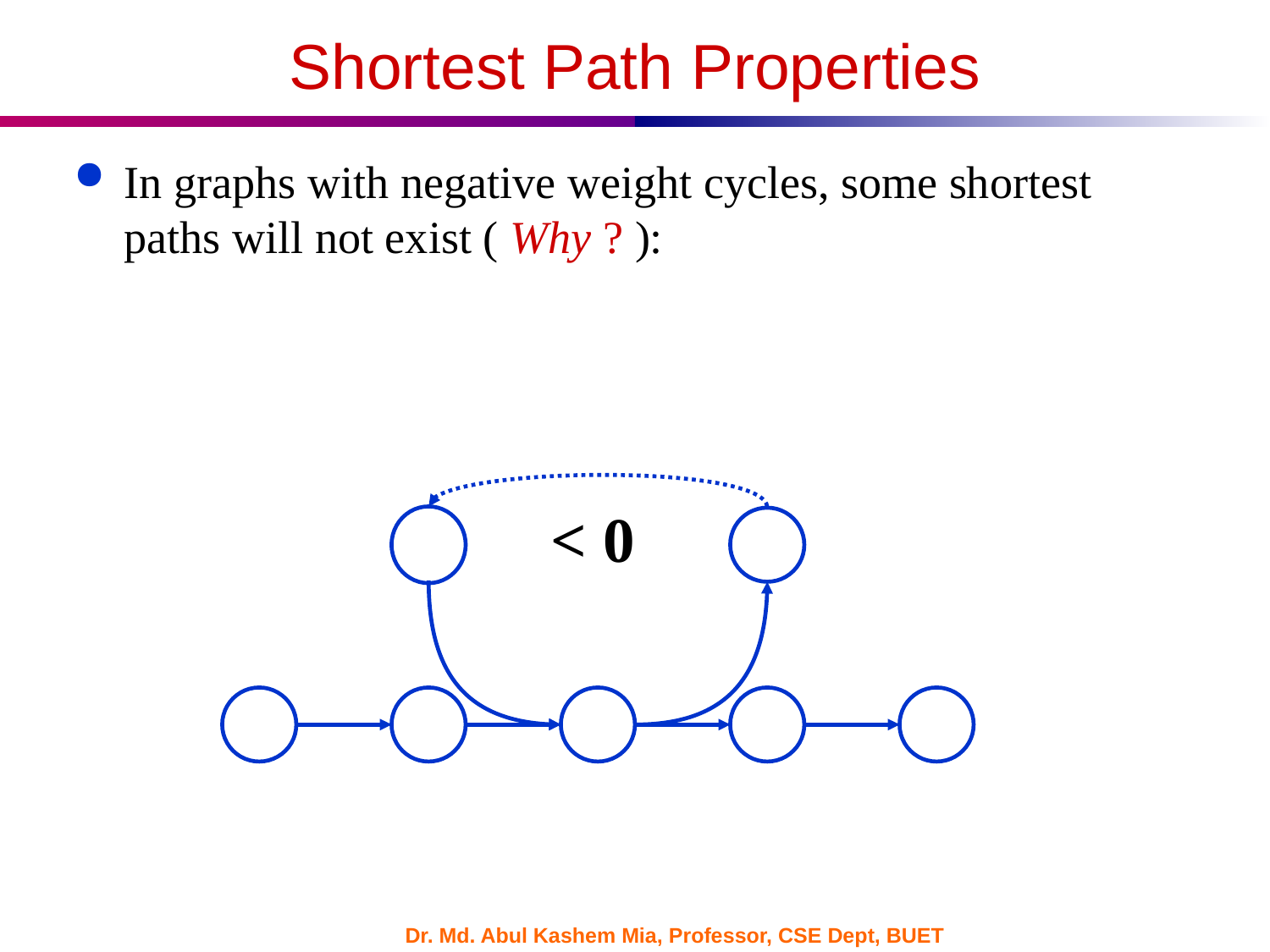

# Shortest Path Properties
In graphs with negative weight cycles, some shortest paths will not exist ( Why ? ):
< 0